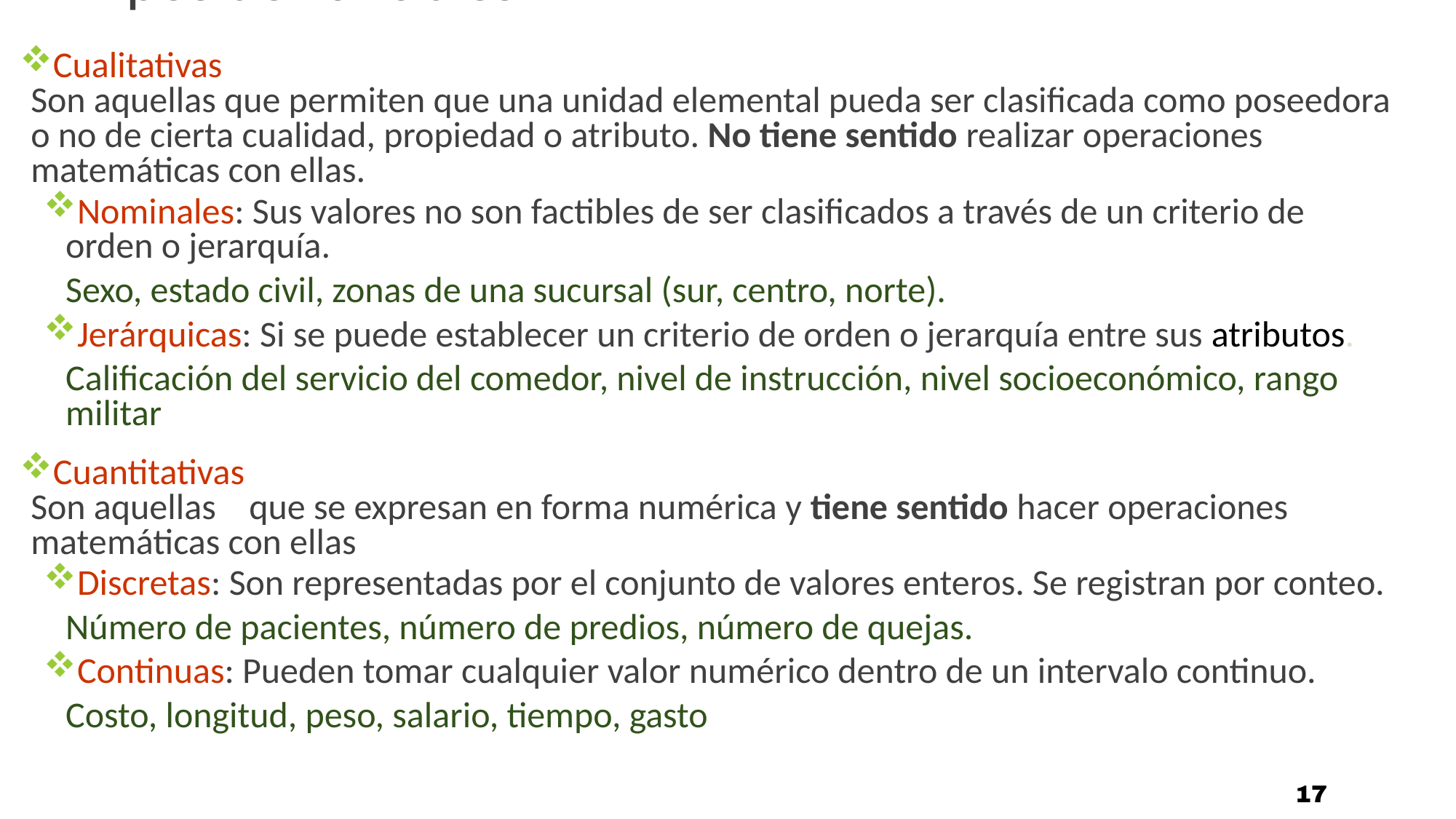

# Tipos de variables
Cualitativas
Son aquellas que permiten que una unidad elemental pueda ser clasificada como poseedora o no de cierta cualidad, propiedad o atributo. No tiene sentido realizar operaciones matemáticas con ellas.
Nominales: Sus valores no son factibles de ser clasificados a través de un criterio de orden o jerarquía.
Sexo, estado civil, zonas de una sucursal (sur, centro, norte).
Jerárquicas: Si se puede establecer un criterio de orden o jerarquía entre sus atributos.
Calificación del servicio del comedor, nivel de instrucción, nivel socioeconómico, rango militar
Cuantitativas
Son aquellas 	que se expresan en forma numérica y tiene sentido hacer operaciones matemáticas con ellas
Discretas: Son representadas por el conjunto de valores enteros. Se registran por conteo.
Número de pacientes, número de predios, número de quejas.
Continuas: Pueden tomar cualquier valor numérico dentro de un intervalo continuo.
Costo, longitud, peso, salario, tiempo, gasto
17